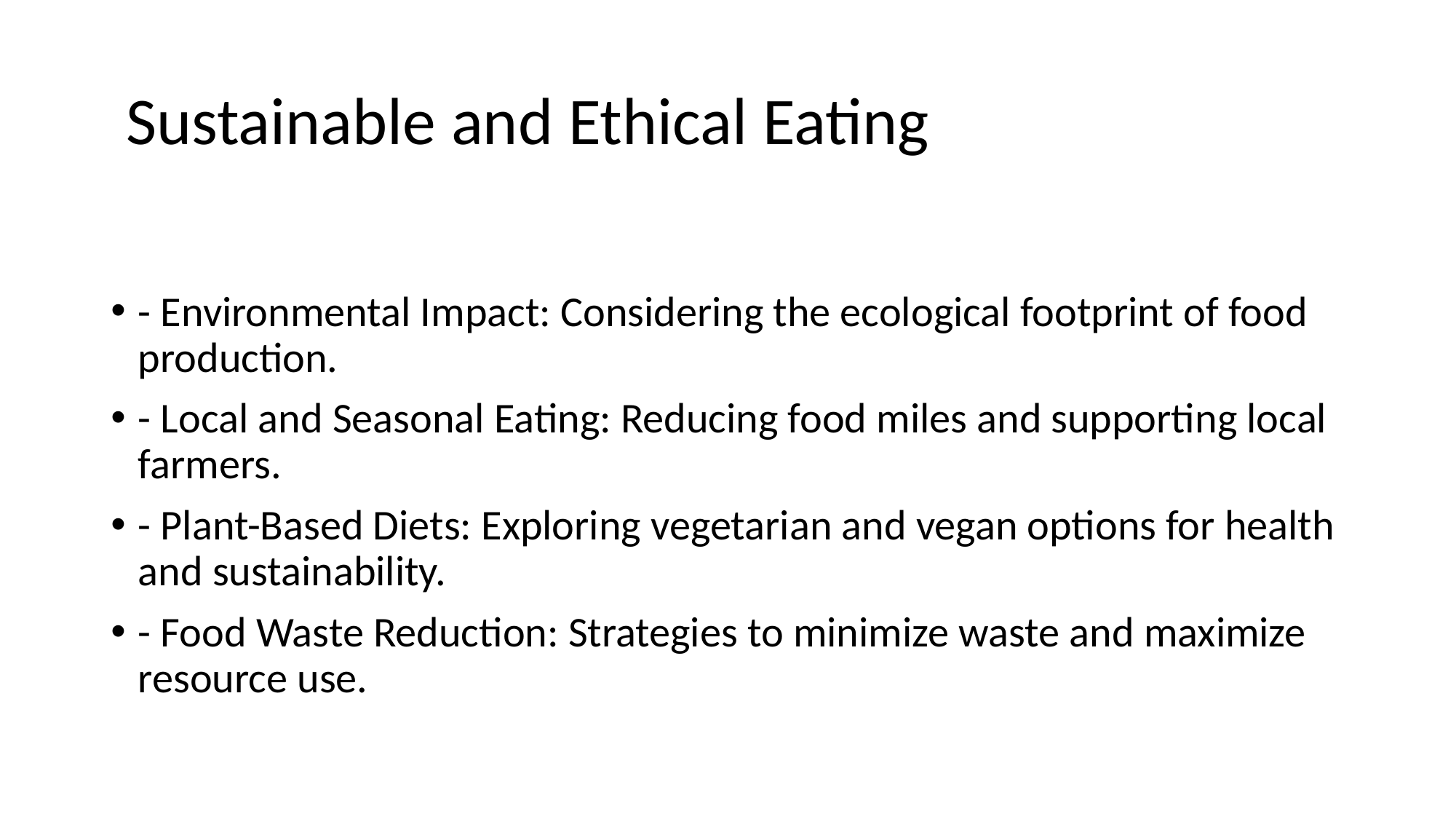

# Sustainable and Ethical Eating

- Environmental Impact: Considering the ecological footprint of food production.
- Local and Seasonal Eating: Reducing food miles and supporting local farmers.
- Plant-Based Diets: Exploring vegetarian and vegan options for health and sustainability.
- Food Waste Reduction: Strategies to minimize waste and maximize resource use.